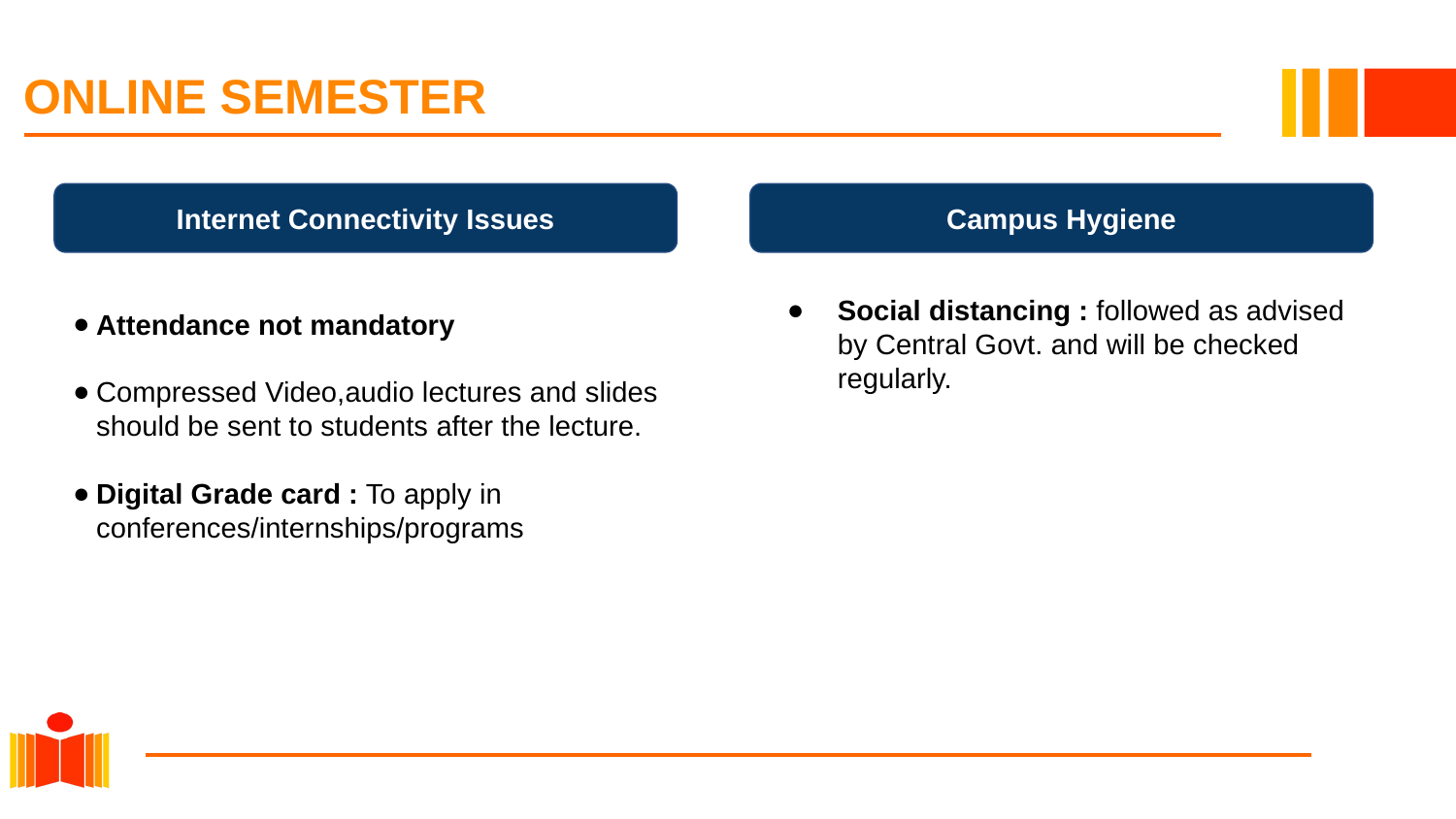

# ONLINE SEMESTER

Internet Connectivity Issues
Campus Hygiene
Social distancing : followed as advised by Central Govt. and will be checked regularly.
Attendance not mandatory

Compressed Video,audio lectures and slides should be sent to students after the lecture.

Digital Grade card : To apply in conferences/internships/programs